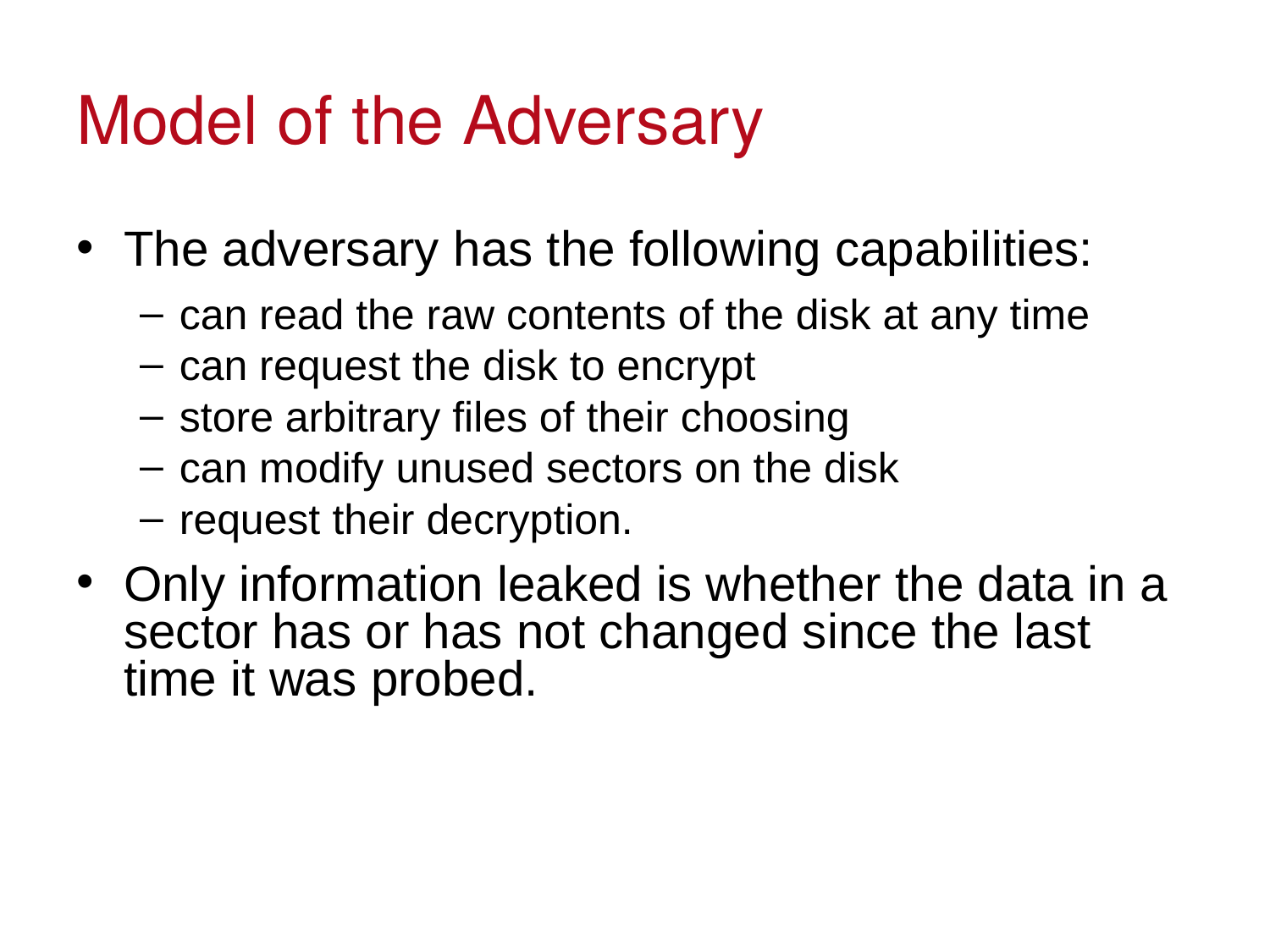

# Model of the Adversary
The adversary has the following capabilities:
can read the raw contents of the disk at any time
can request the disk to encrypt
store arbitrary files of their choosing
can modify unused sectors on the disk
request their decryption.
Only information leaked is whether the data in a sector has or has not changed since the last time it was probed.